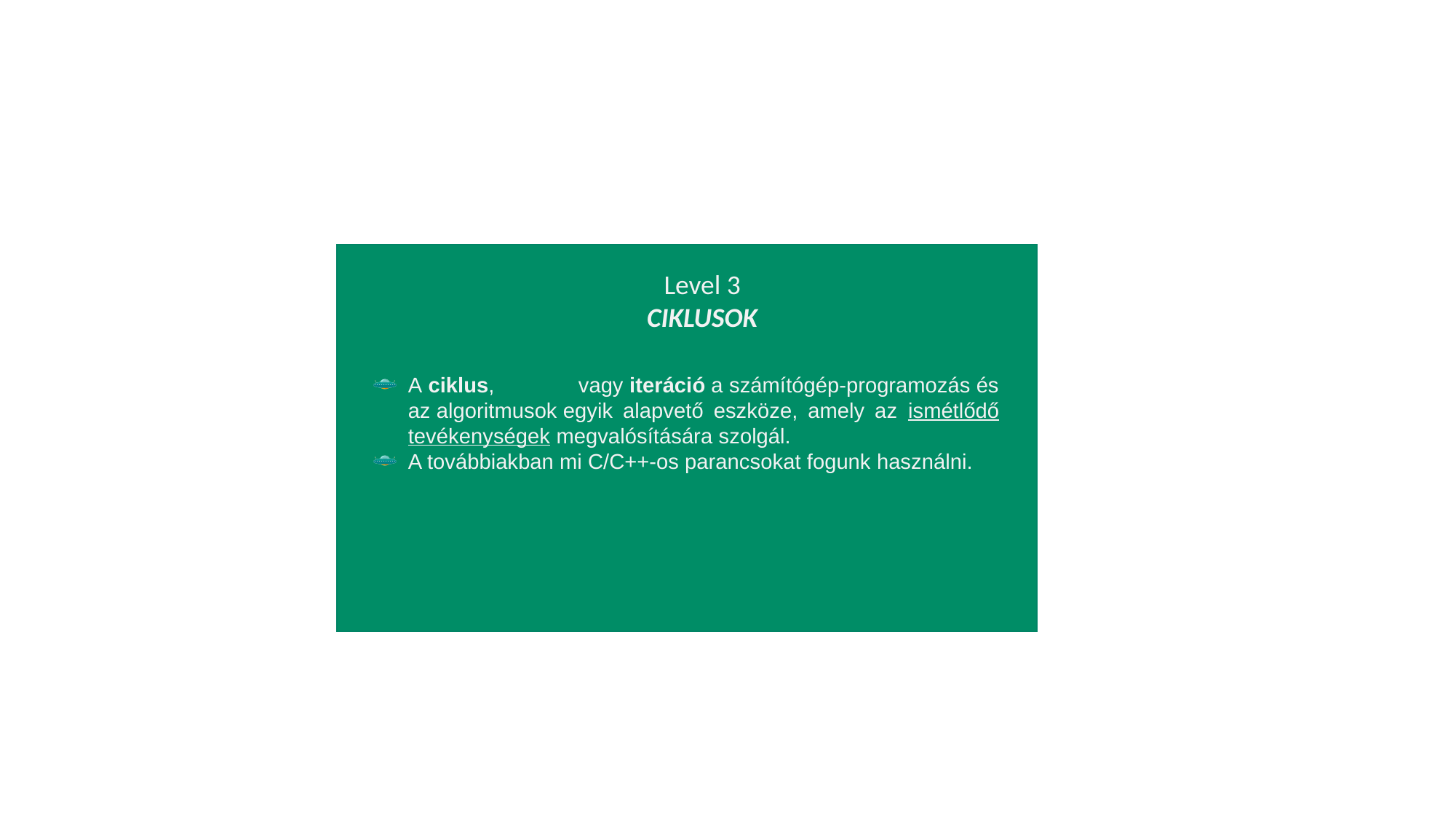

Level 3
CIKLUSOK
A ciklus, vagy iteráció a számítógép-programozás és az algoritmusok egyik alapvető eszköze, amely az ismétlődő tevékenységek megvalósítására szolgál.
A továbbiakban mi C/C++-os parancsokat fogunk használni.